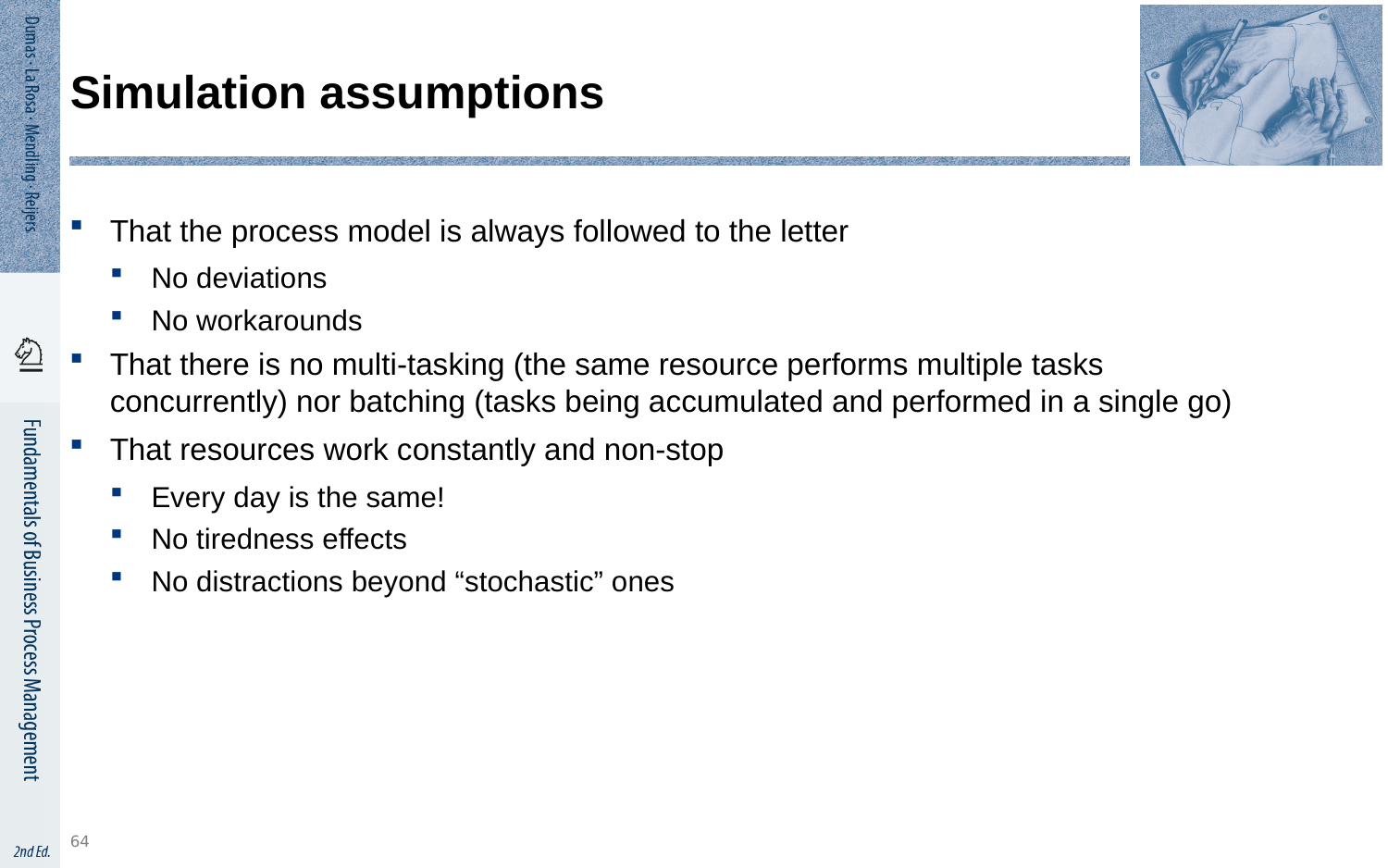

64
# Simulation assumptions
That the process model is always followed to the letter
No deviations
No workarounds
That there is no multi-tasking (the same resource performs multiple tasks concurrently) nor batching (tasks being accumulated and performed in a single go)
That resources work constantly and non-stop
Every day is the same!
No tiredness effects
No distractions beyond “stochastic” ones